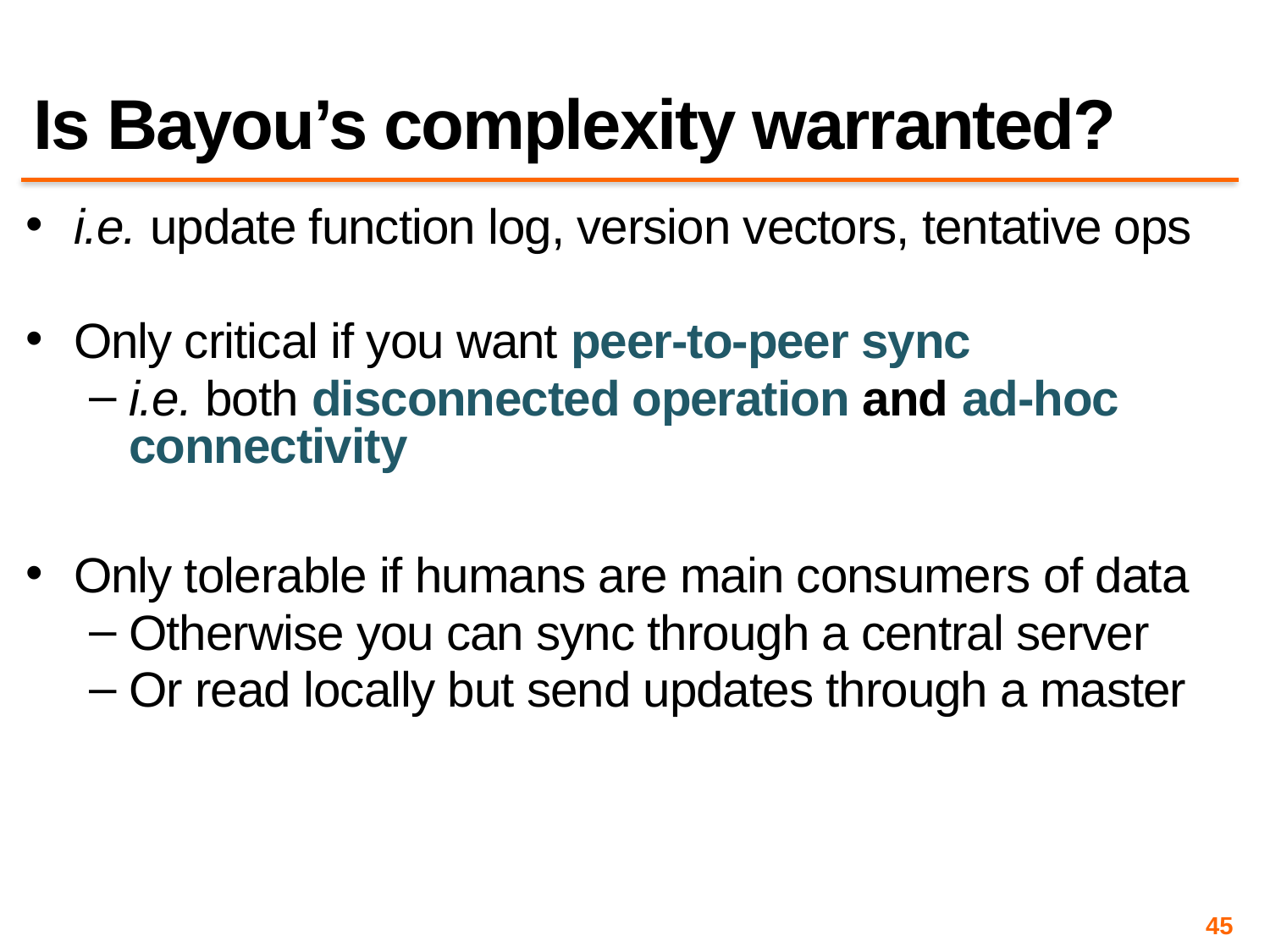

# Is Bayou’s complexity warranted?
i.e. update function log, version vectors, tentative ops

Only critical if you want peer-to-peer sync
i.e. both disconnected operation and ad-hoc connectivity

Only tolerable if humans are main consumers of data
Otherwise you can sync through a central server
Or read locally but send updates through a master
45